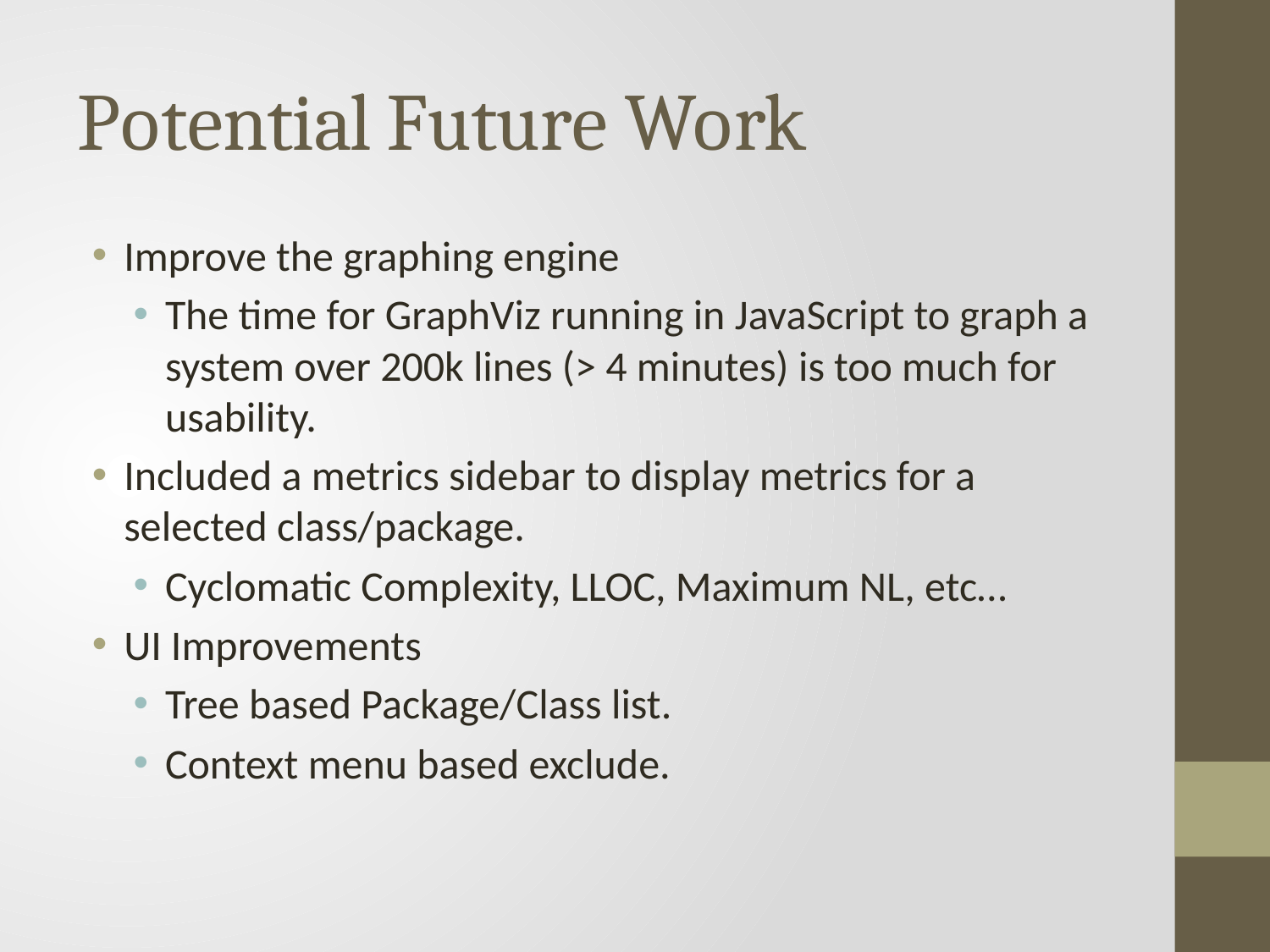

# Potential Future Work
Improve the graphing engine
The time for GraphViz running in JavaScript to graph a system over 200k lines (> 4 minutes) is too much for usability.
Included a metrics sidebar to display metrics for a selected class/package.
Cyclomatic Complexity, LLOC, Maximum NL, etc…
UI Improvements
Tree based Package/Class list.
Context menu based exclude.